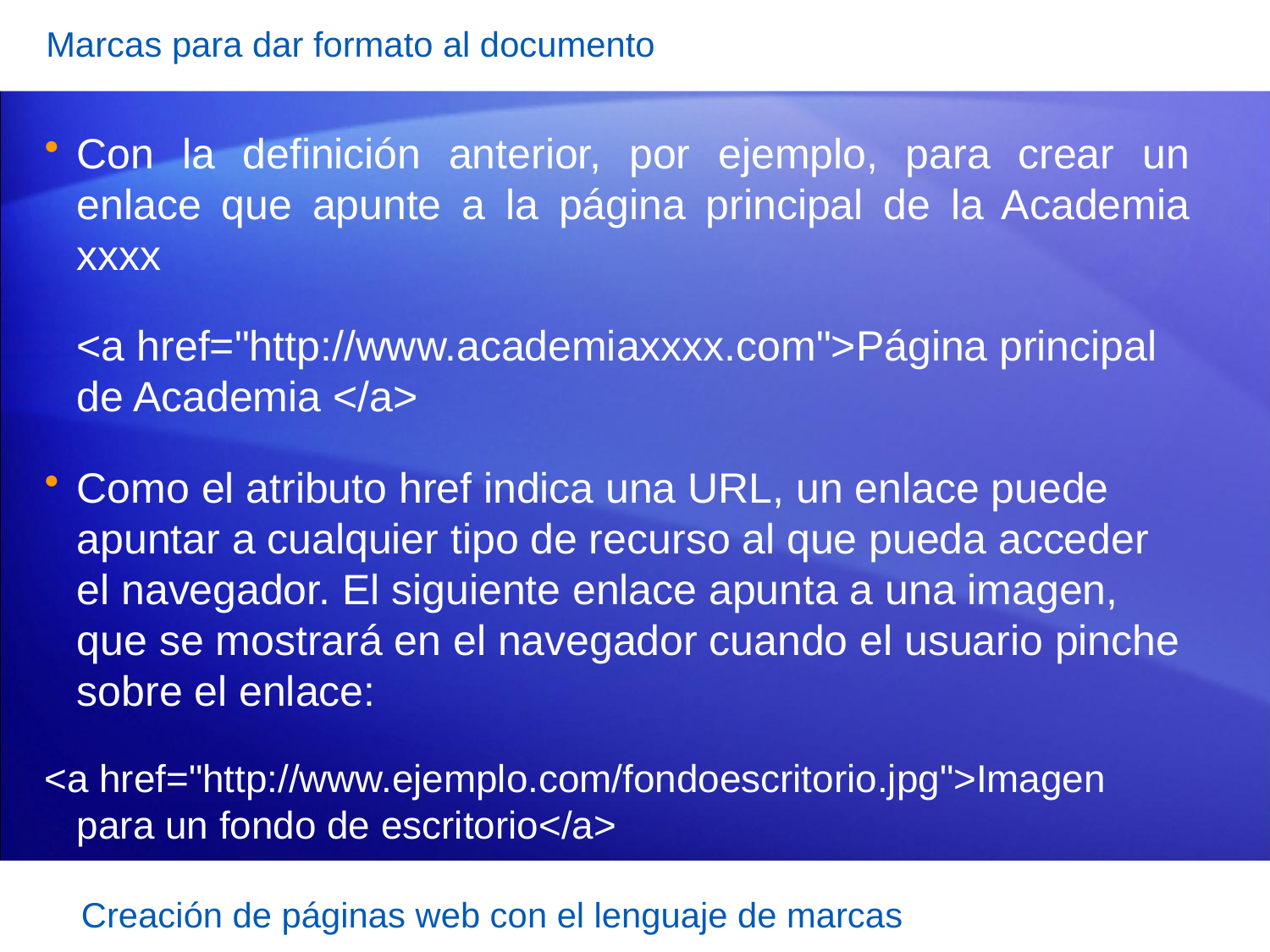

Marcas para dar formato al documento

Con la definición anterior, por ejemplo, para crear un enlace que apunte a la página principal de la Academia xxxx
	<a href="http://www.academiaxxxx.com">Página principal de Academia </a>
Como el atributo href indica una URL, un enlace puede apuntar a cualquier tipo de recurso al que pueda acceder el navegador. El siguiente enlace apunta a una imagen, que se mostrará en el navegador cuando el usuario pinche sobre el enlace:
<a href="http://www.ejemplo.com/fondoescritorio.jpg">Imagen para un fondo de escritorio</a>
Creación de páginas web con el lenguaje de marcas